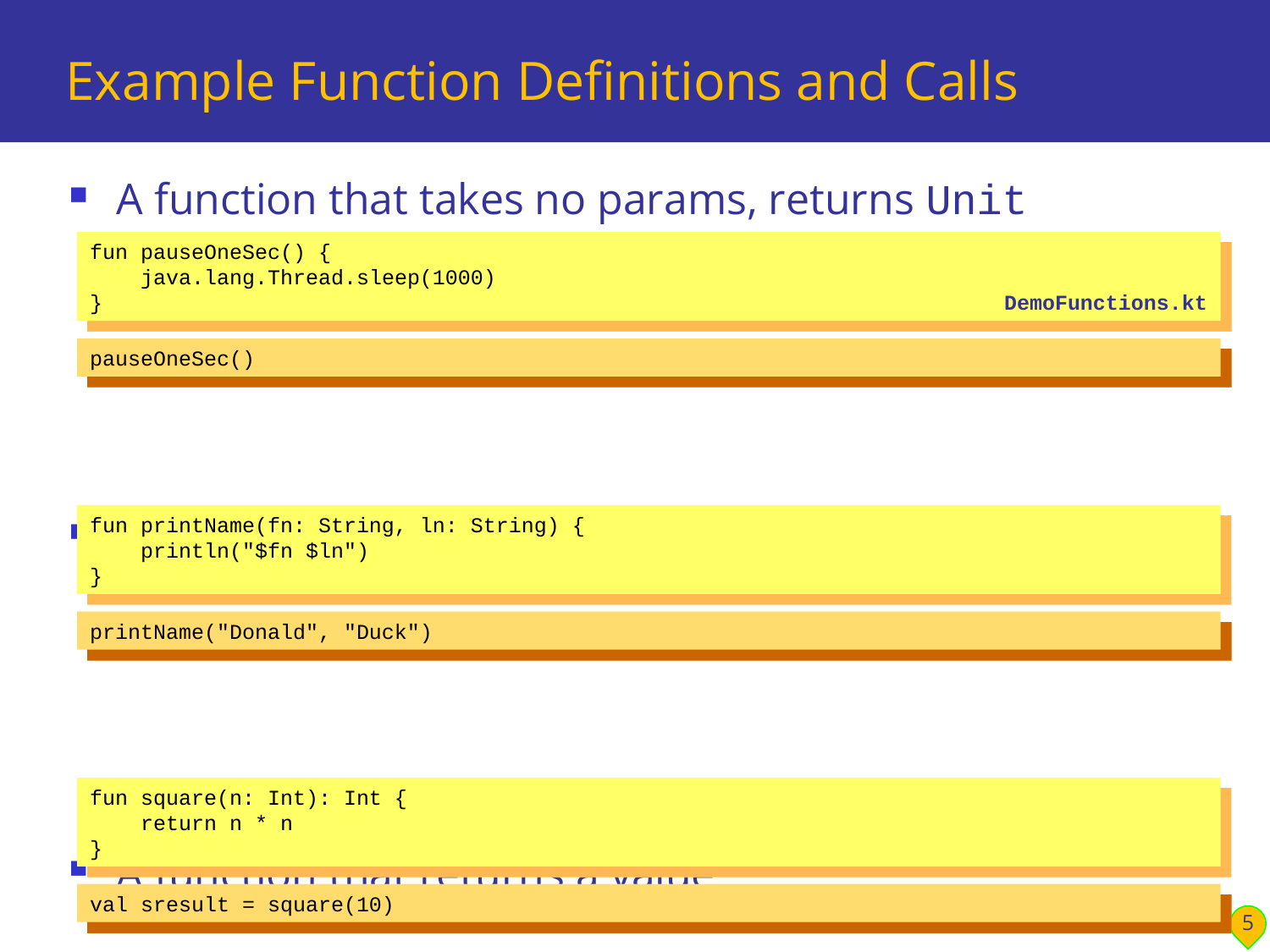

# Example Function Definitions and Calls
A function that takes no params, returns Unit

A function that takes parameters, returns Unit

A function that returns a value
fun pauseOneSec() {
    java.lang.Thread.sleep(1000)
}
DemoFunctions.kt
pauseOneSec()
fun printName(fn: String, ln: String) {
    println("$fn $ln")
}
printName("Donald", "Duck")
fun square(n: Int): Int {
    return n * n
}
5
val sresult = square(10)